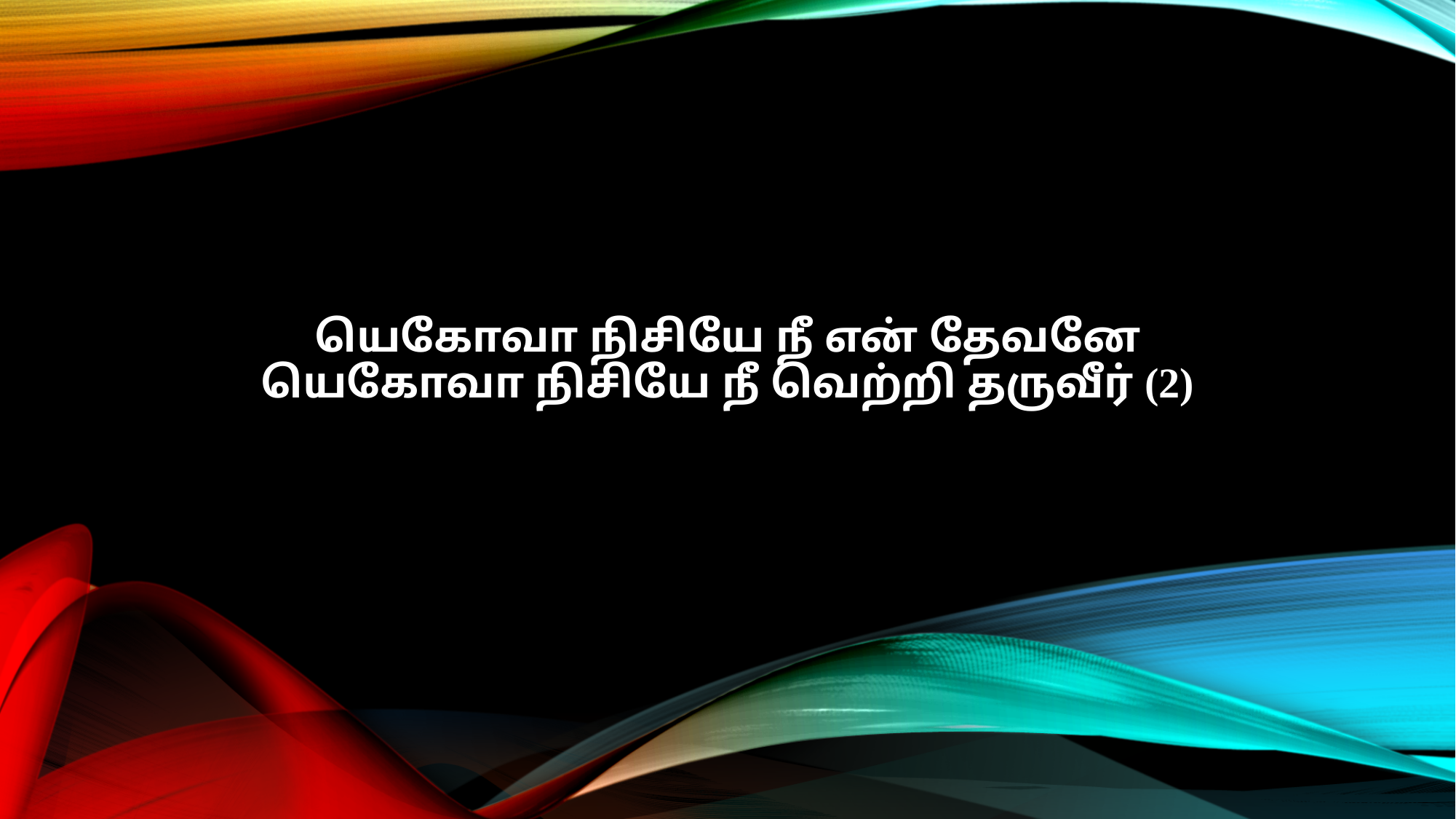

யெகோவா நிசியே நீ என் தேவனே
யெகோவா நிசியே நீ வெற்றி தருவீர் (2)